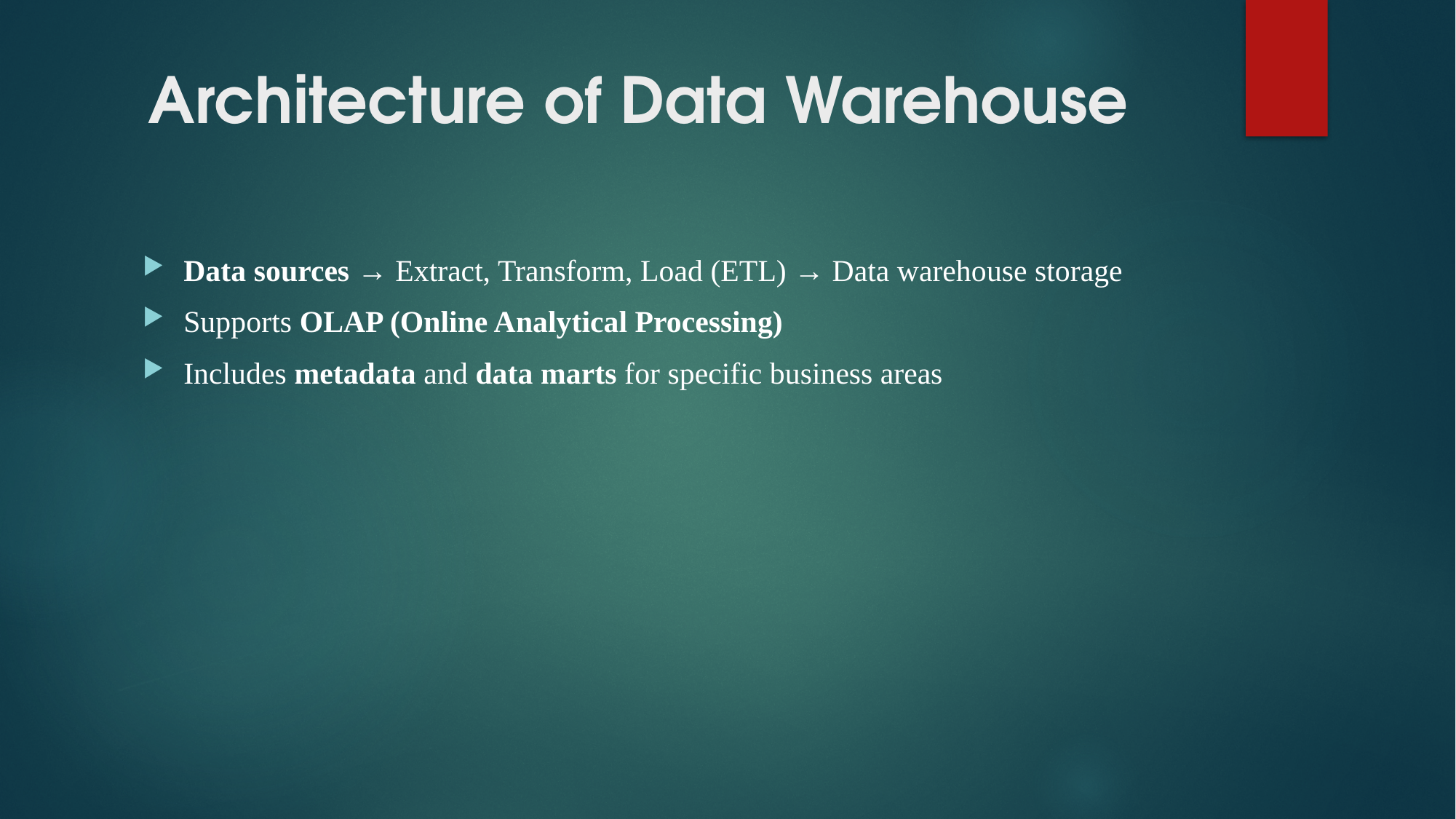

# Architecture of Data Warehouse
Data sources → Extract, Transform, Load (ETL) → Data warehouse storage
Supports OLAP (Online Analytical Processing)
Includes metadata and data marts for specific business areas